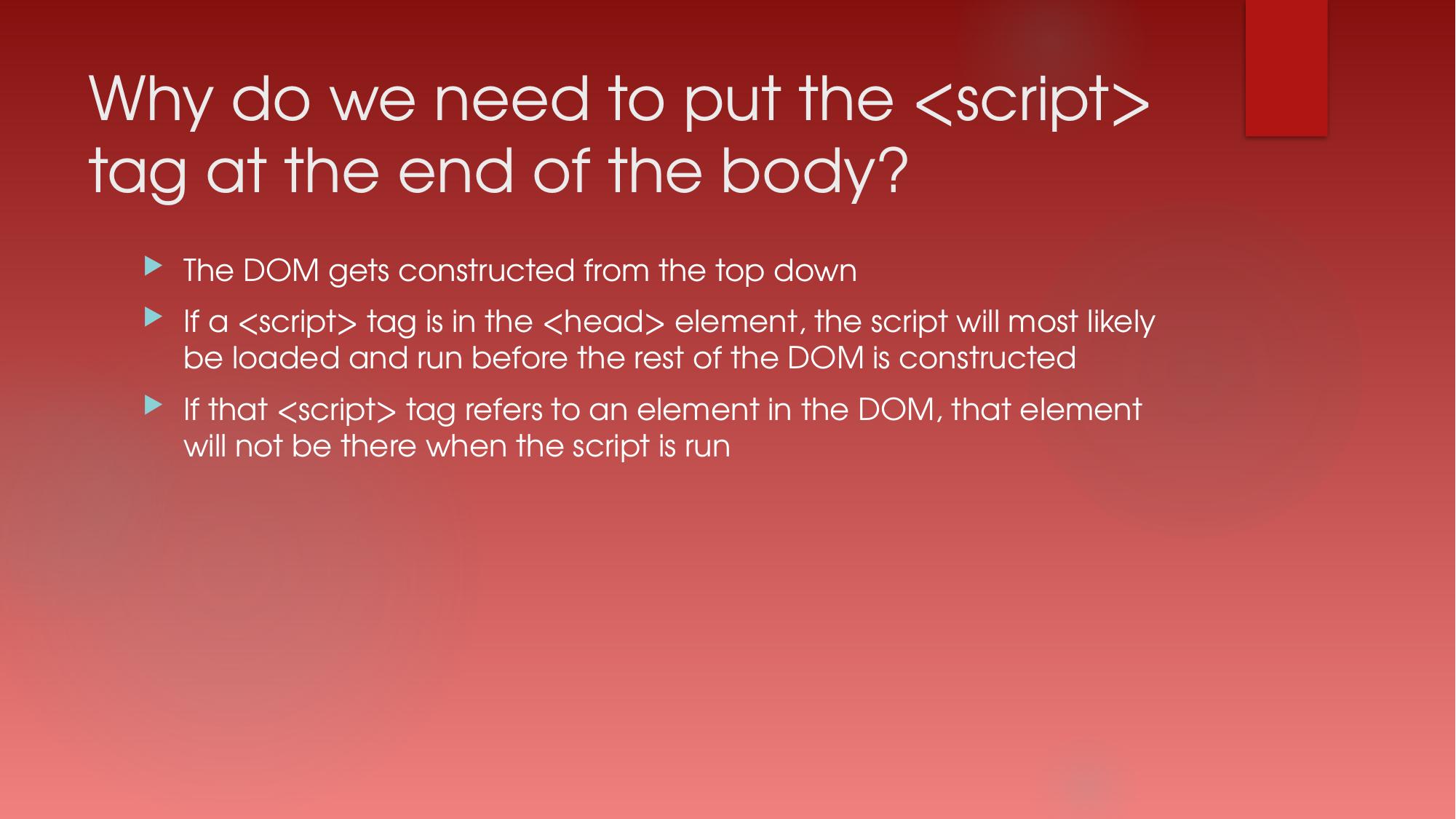

# Why do we need to put the <script> tag at the end of the body?
The DOM gets constructed from the top down
If a <script> tag is in the <head> element, the script will most likely be loaded and run before the rest of the DOM is constructed
If that <script> tag refers to an element in the DOM, that element will not be there when the script is run